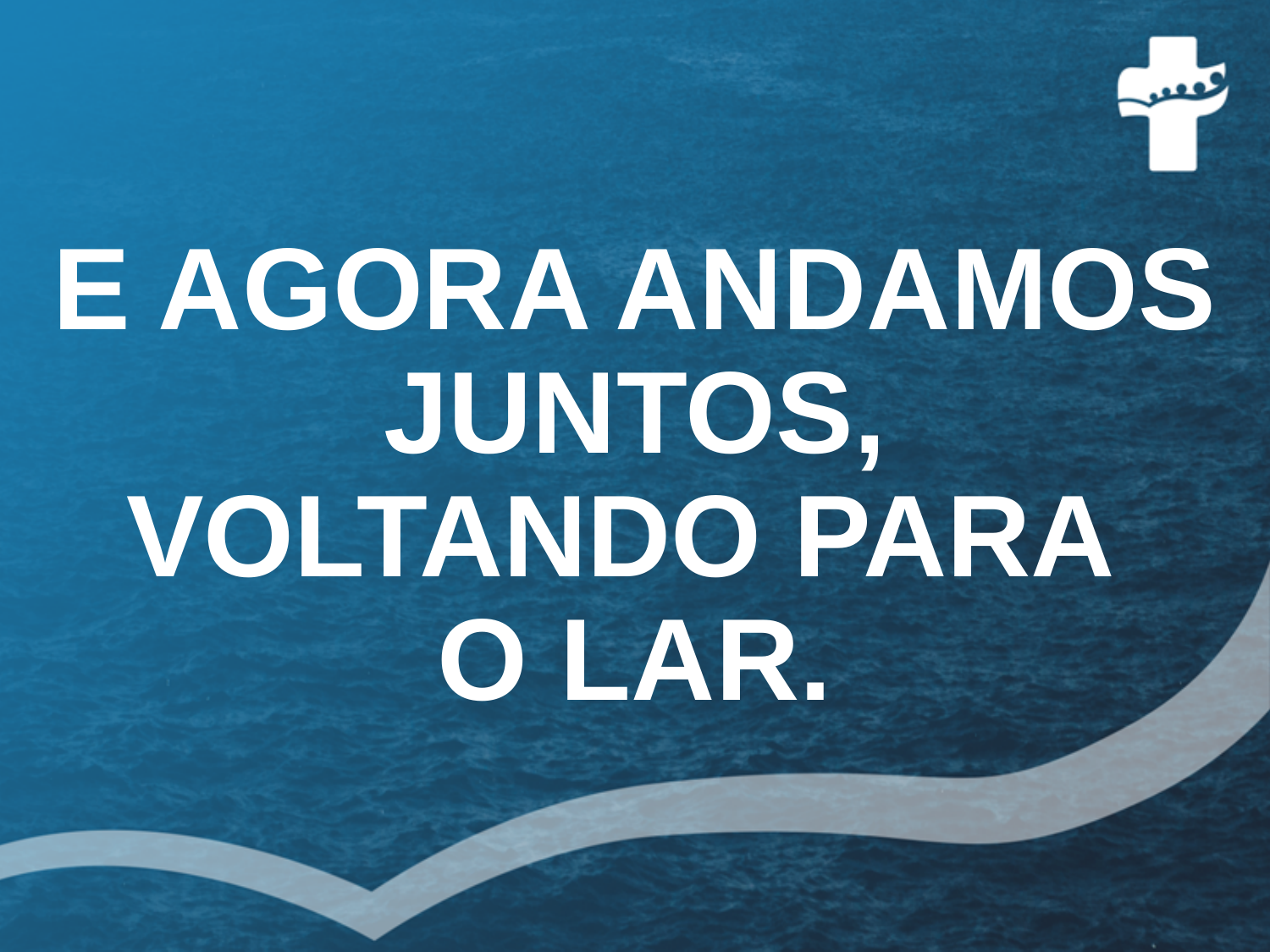

# E AGORA ANDAMOS JUNTOS, VOLTANDO PARA O LAR.